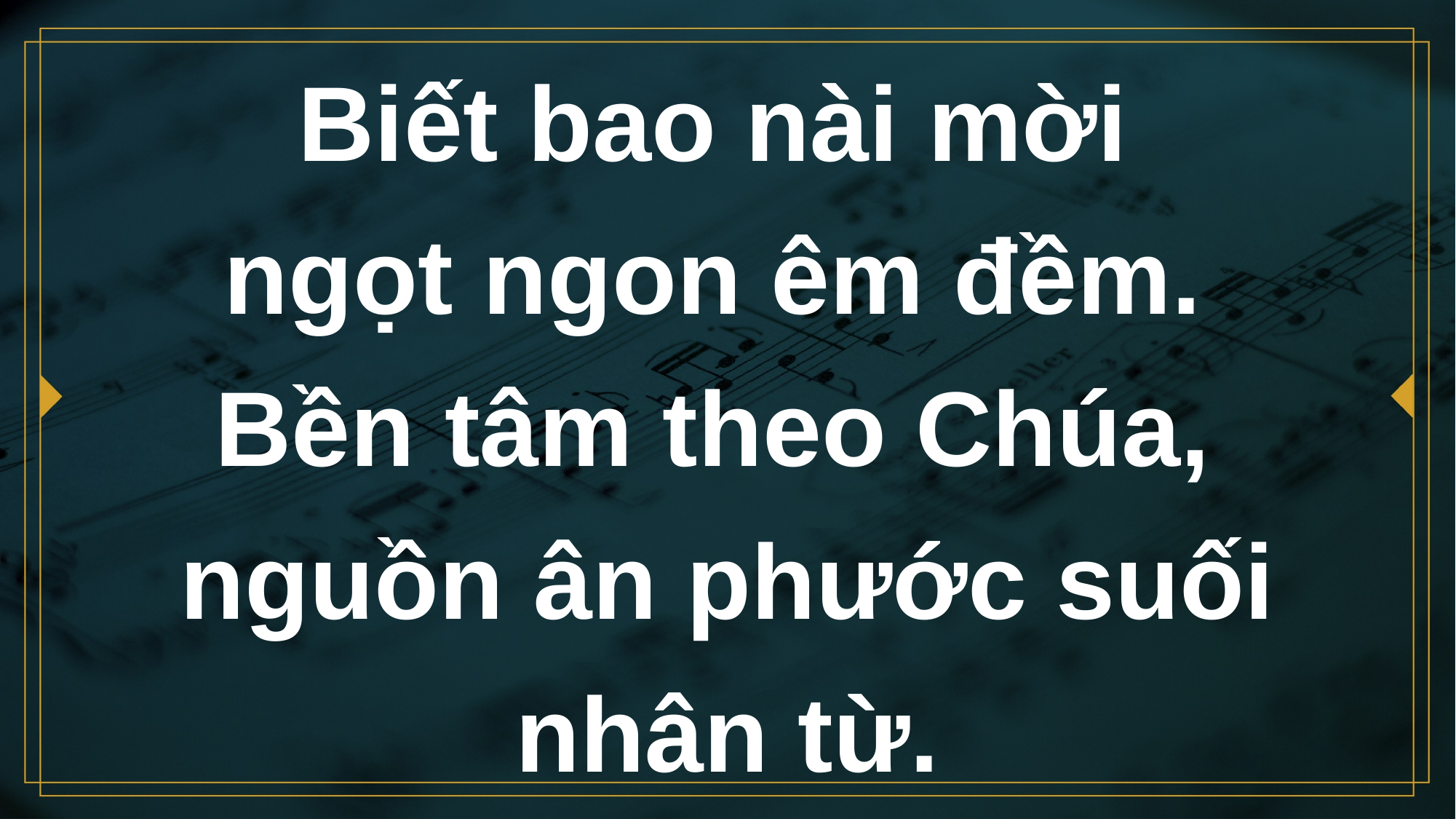

# Biết bao nài mời ngọt ngon êm đềm. Bền tâm theo Chúa, nguồn ân phước suối nhân từ.